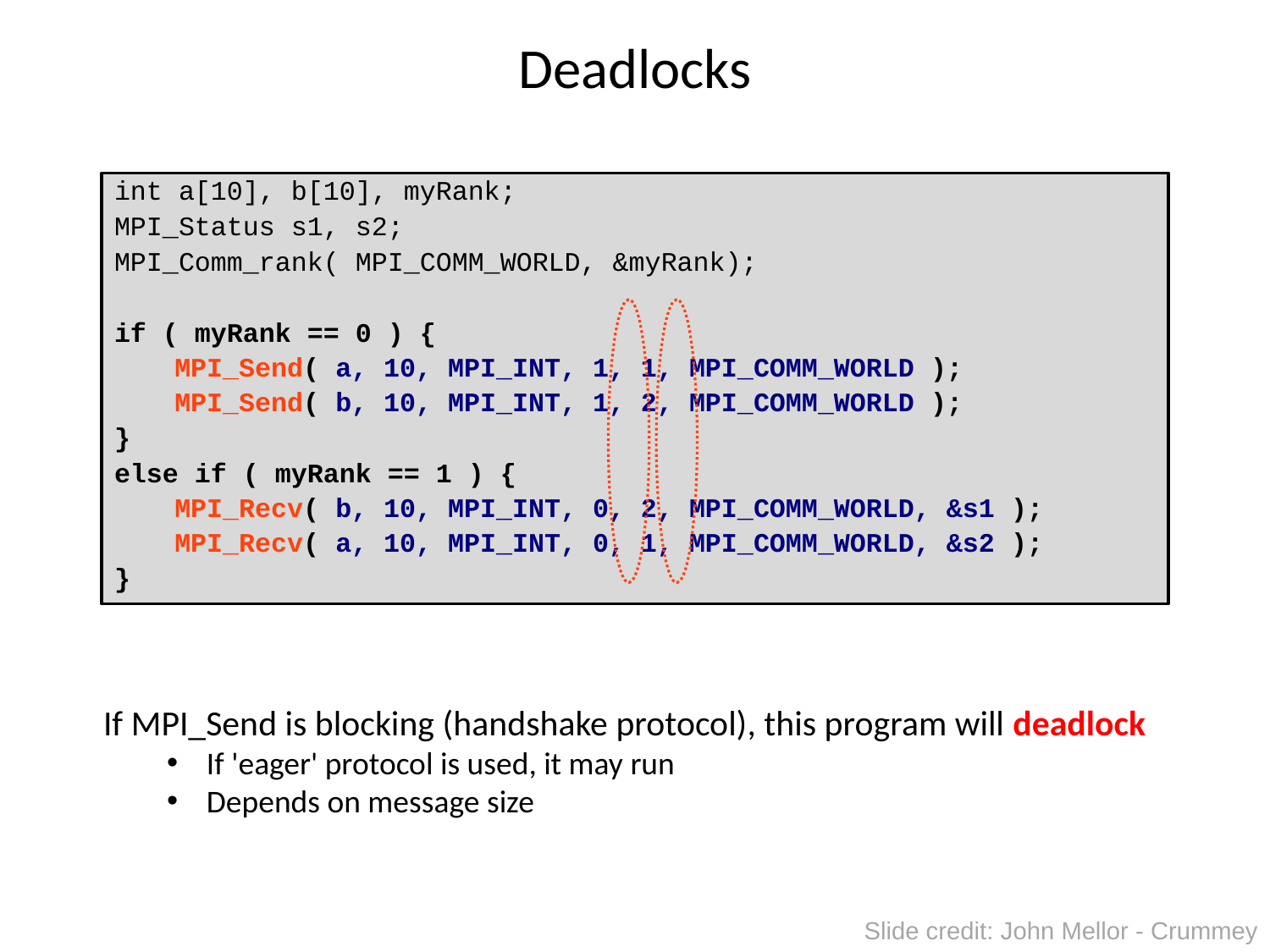

# Deadlocks
int a[10], b[10], myRank;
MPI_Status s1, s2;
MPI_Comm_rank( MPI_COMM_WORLD, &myRank);

if ( myRank == 0 ) {
MPI_Send( a, 10, MPI_INT, 1, 1, MPI_COMM_WORLD );
MPI_Send( b, 10, MPI_INT, 1, 2, MPI_COMM_WORLD );
}
else if ( myRank == 1 ) {
MPI_Recv( b, 10, MPI_INT, 0, 2, MPI_COMM_WORLD, &s1 );
MPI_Recv( a, 10, MPI_INT, 0, 1, MPI_COMM_WORLD, &s2 );
}

If MPI_Send is blocking (handshake protocol), this program will deadlock
If 'eager' protocol is used, it may run
Depends on message size
Slide credit: John Mellor - Crummey